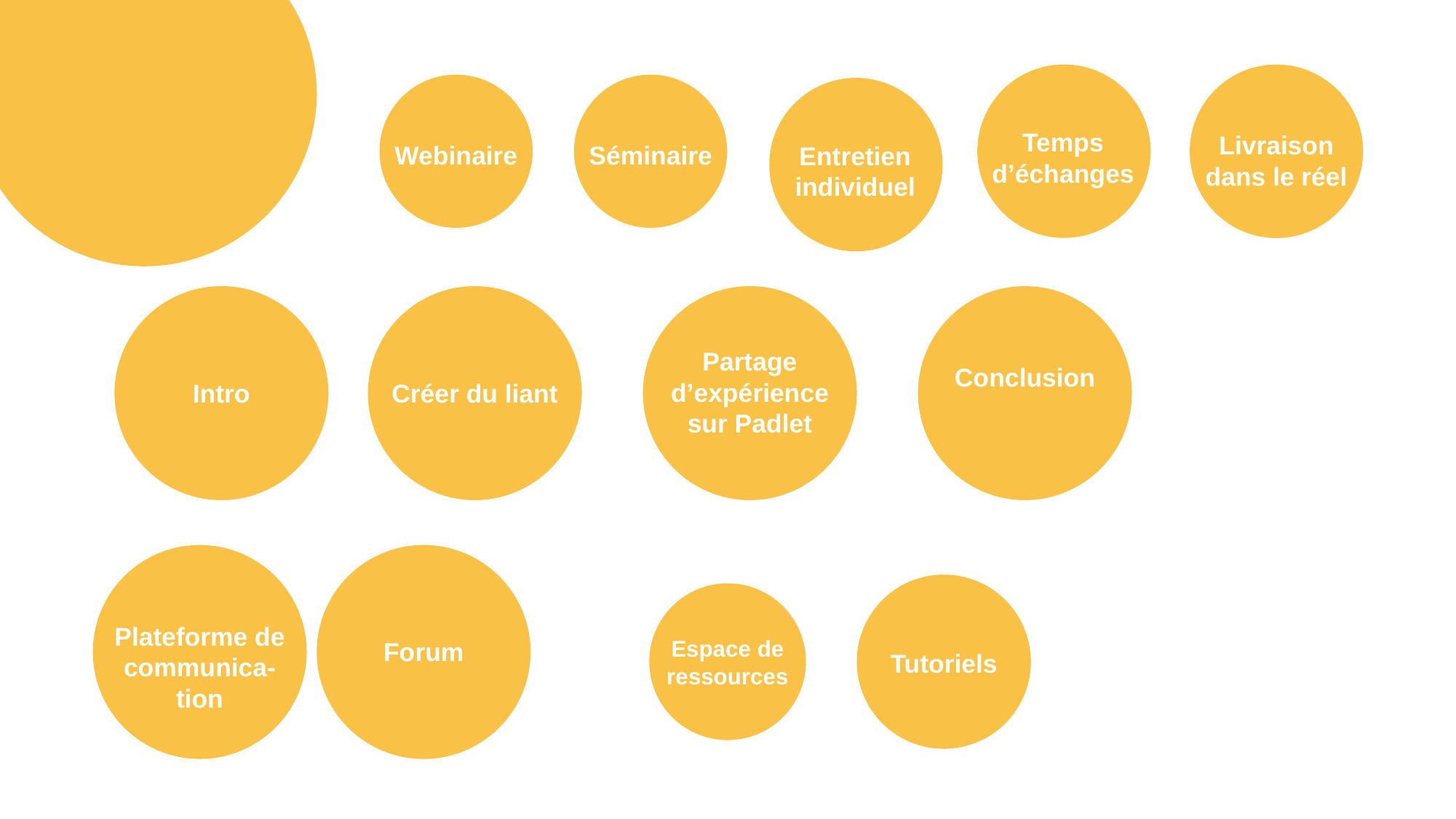

Temps d’échanges

Livraison dans le réel

Webinaire

Séminaire

Entretien individuel

Intro

Créer du liant

Partage d’expérience sur Padlet

Conclusion

Forum

Plateforme de communica- tion

Tutoriels

Espace de ressources